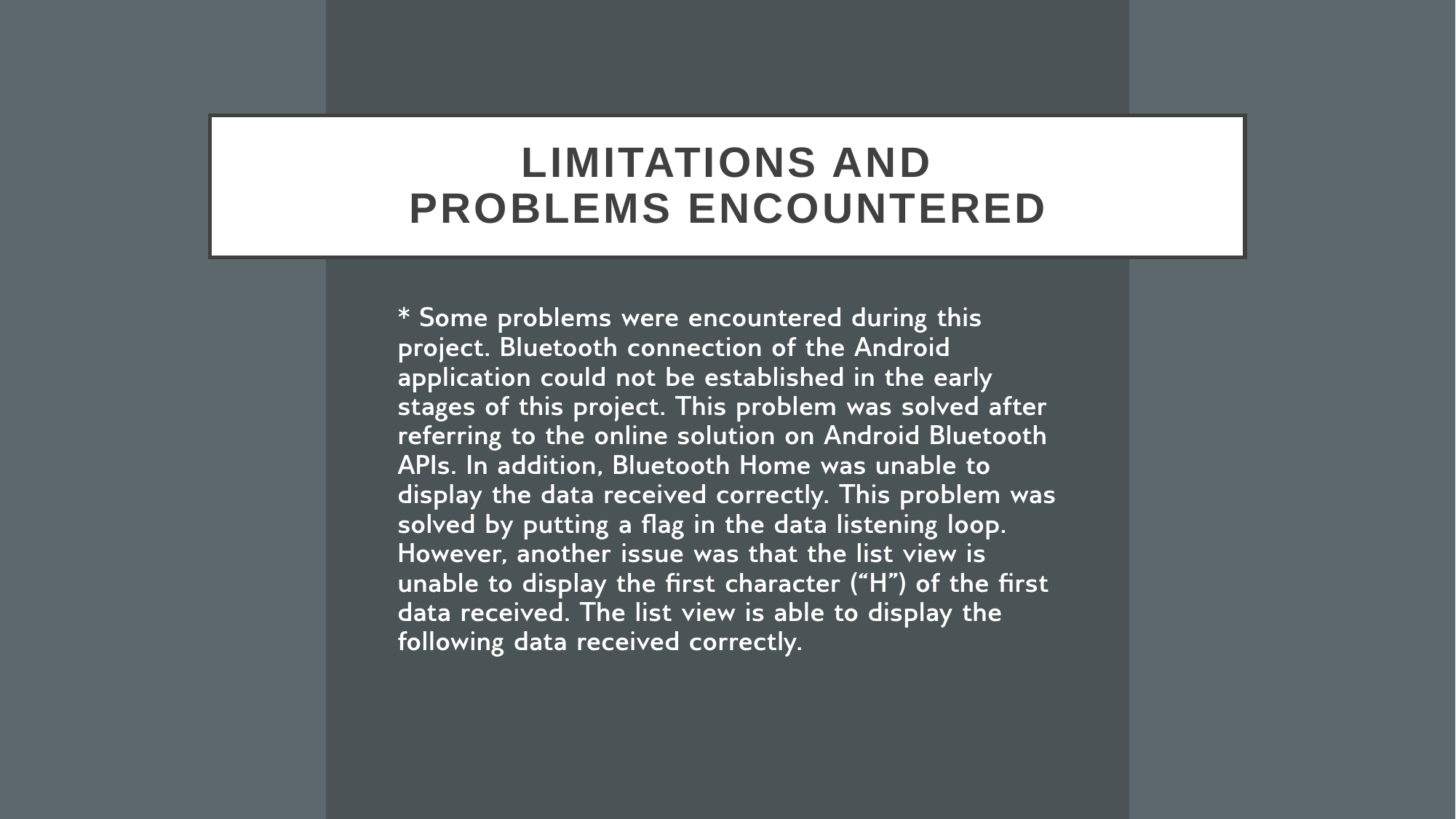

# LIMITATIONS AND PROBLEMS ENCOUNTERED
* Some problems were encountered during this project. Bluetooth connection of the Android application could not be established in the early stages of this project. This problem was solved after referring to the online solution on Android Bluetooth APIs. In addition, Bluetooth Home was unable to display the data received correctly. This problem was solved by putting a flag in the data listening loop. However, another issue was that the list view is unable to display the first character (“H”) of the first data received. The list view is able to display the following data received correctly.